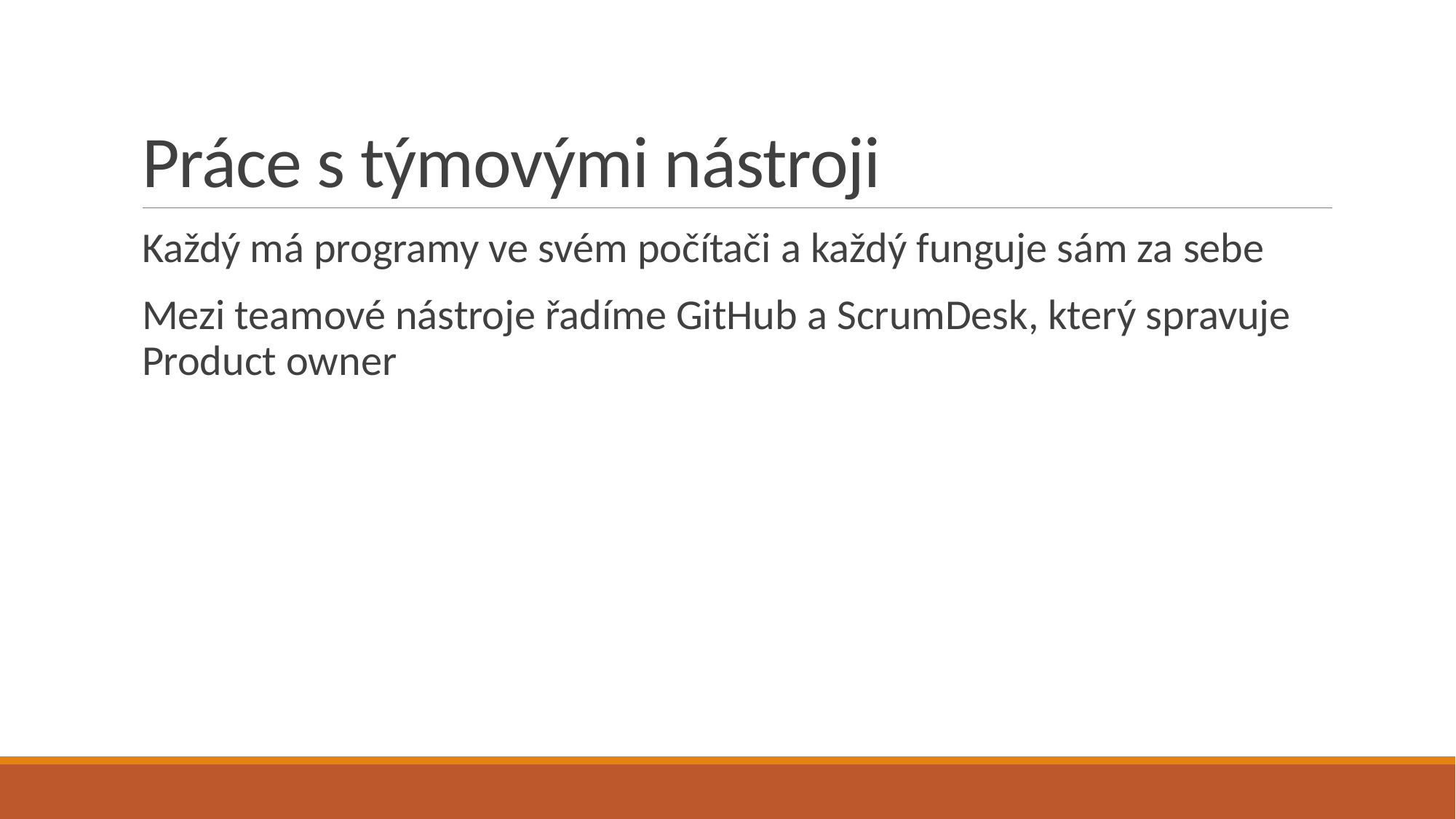

# Práce s týmovými nástroji
Každý má programy ve svém počítači a každý funguje sám za sebe
Mezi teamové nástroje řadíme GitHub a ScrumDesk, který spravuje Product owner